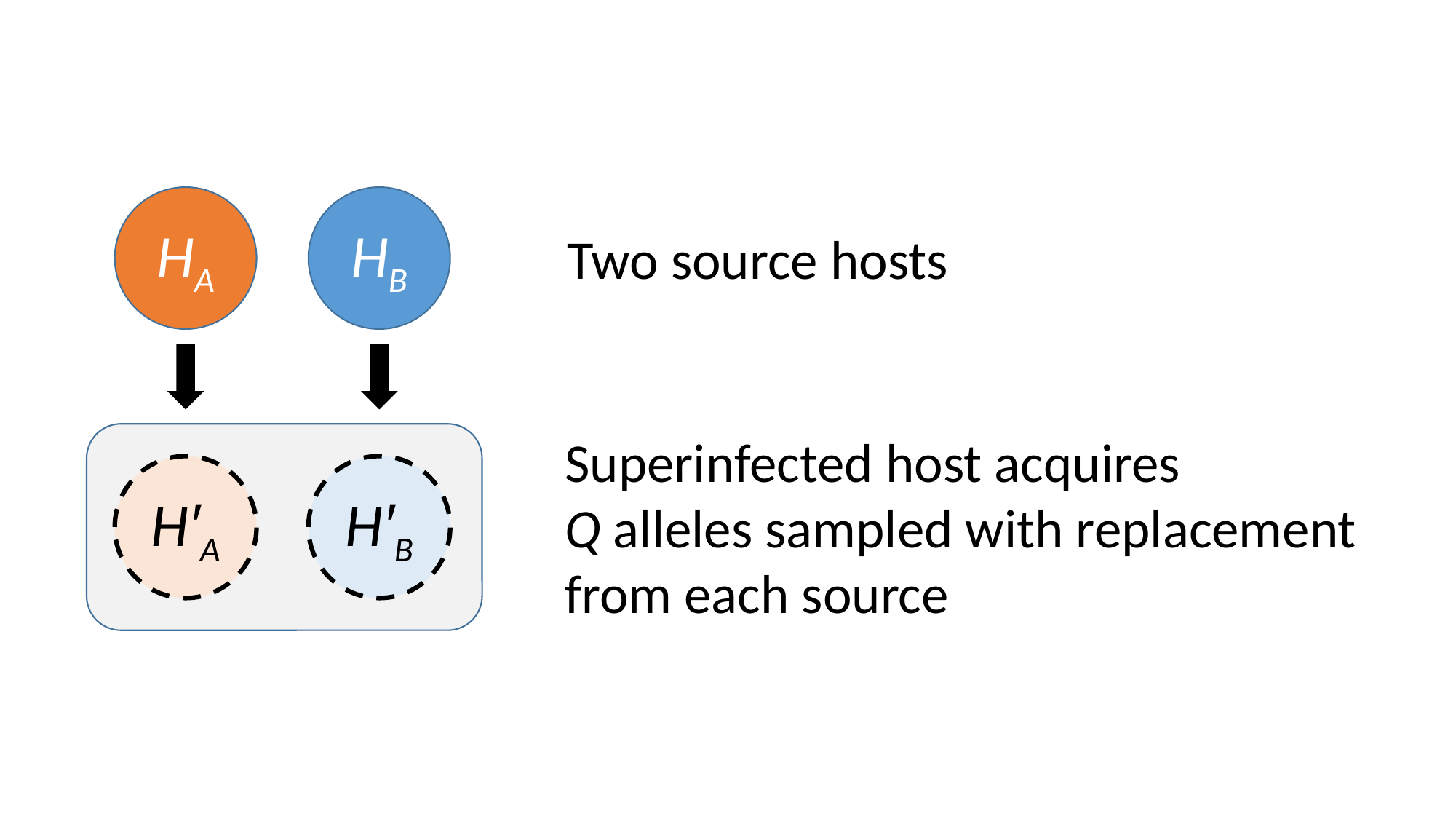

HA
HB
Two source hosts

Superinfected host acquires
Q alleles sampled with replacement from each source

H′A
H′B